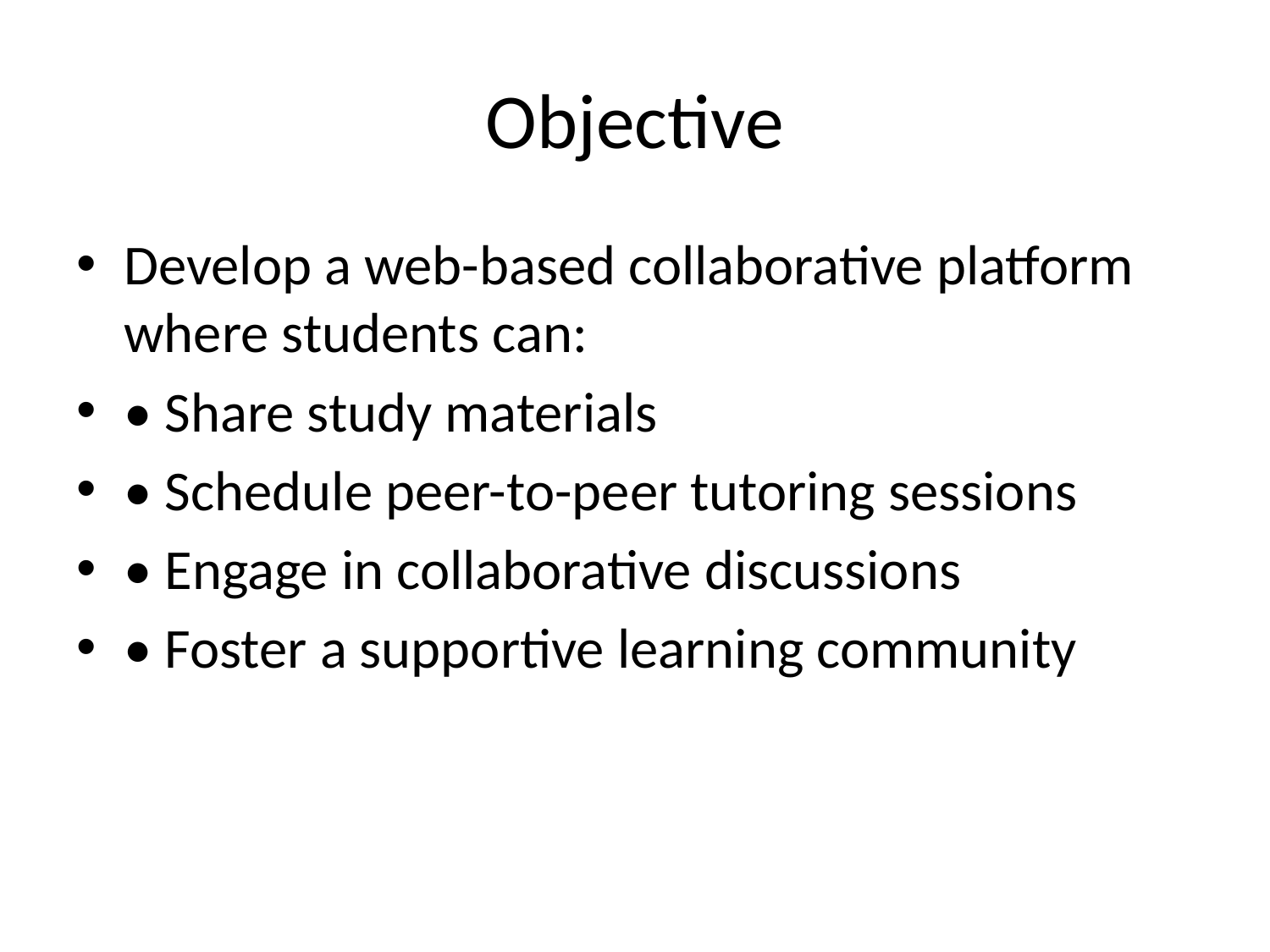

# Objective
Develop a web-based collaborative platform where students can:
• Share study materials
• Schedule peer-to-peer tutoring sessions
• Engage in collaborative discussions
• Foster a supportive learning community